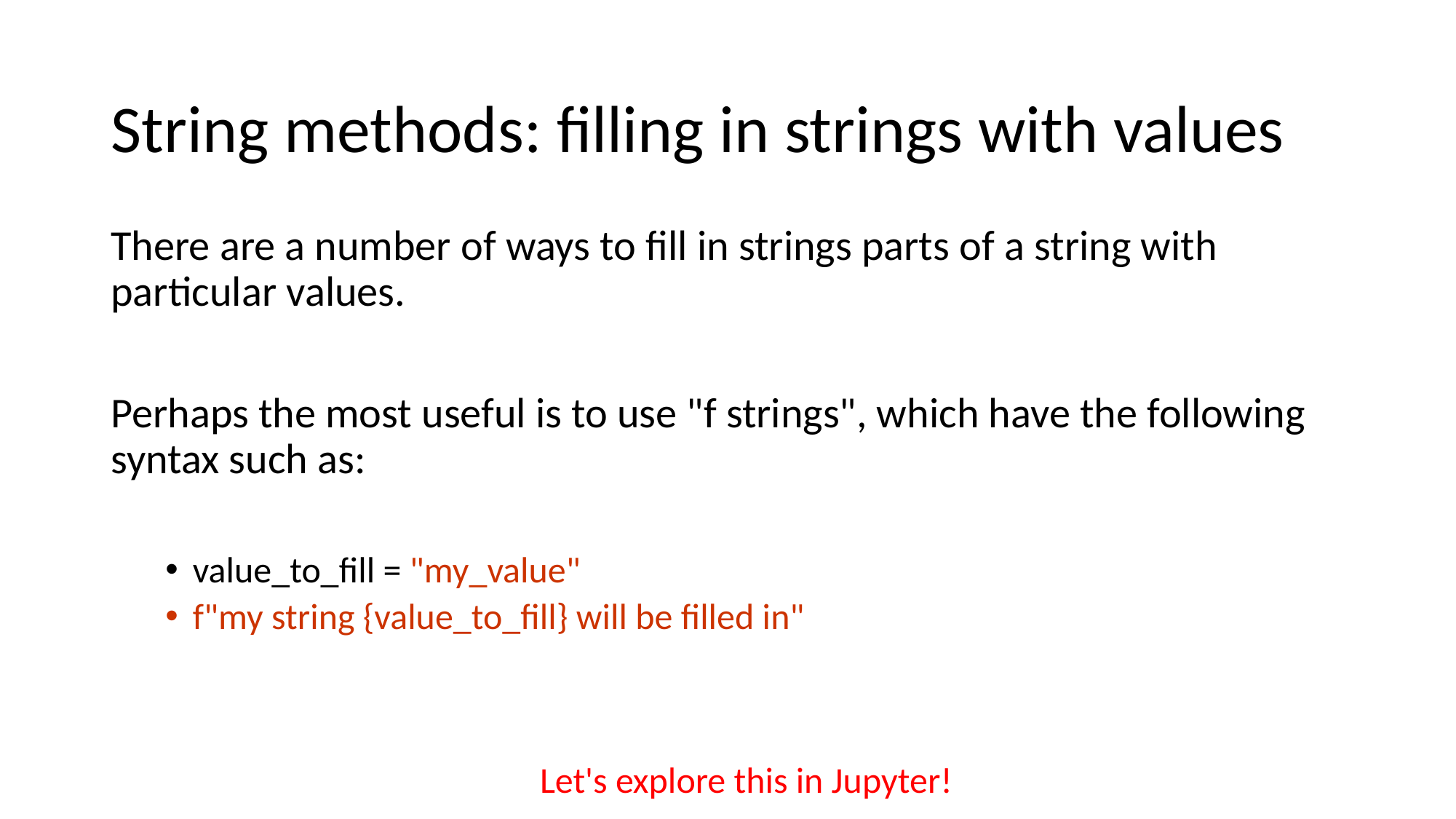

# String methods: filling in strings with values
There are a number of ways to fill in strings parts of a string with particular values.

Perhaps the most useful is to use "f strings", which have the following syntax such as:

value_to_fill = "my_value"
f"my string {value_to_fill} will be filled in"

Let's explore this in Jupyter!